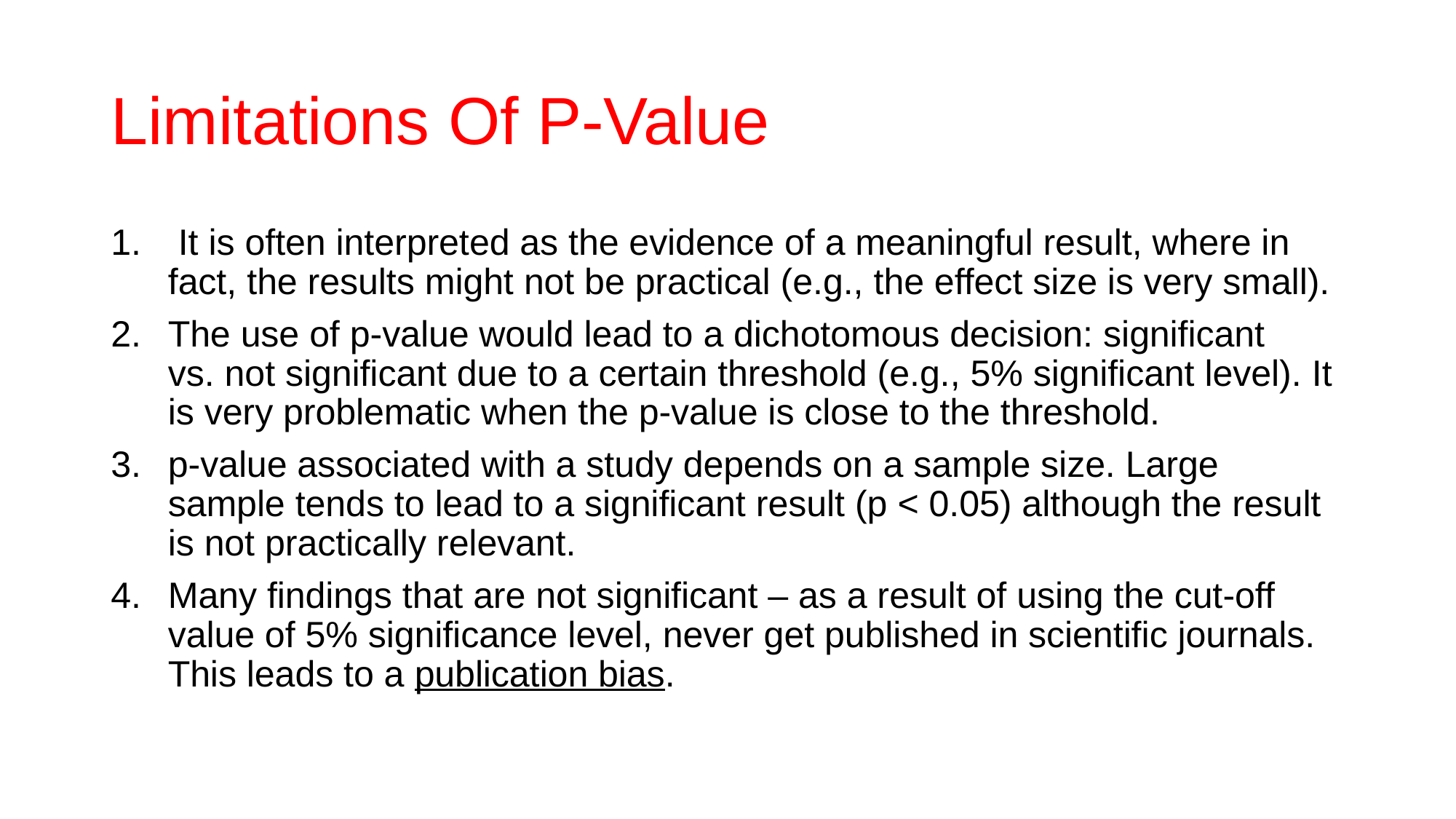

# Limitations Of P-Value
 It is often interpreted as the evidence of a meaningful result, where in fact, the results might not be practical (e.g., the effect size is very small).
The use of p-value would lead to a dichotomous decision: significant vs. not significant due to a certain threshold (e.g., 5% significant level). It is very problematic when the p-value is close to the threshold.
p-value associated with a study depends on a sample size. Large sample tends to lead to a significant result (p < 0.05) although the result is not practically relevant.
Many findings that are not significant – as a result of using the cut-off value of 5% significance level, never get published in scientific journals. This leads to a publication bias.